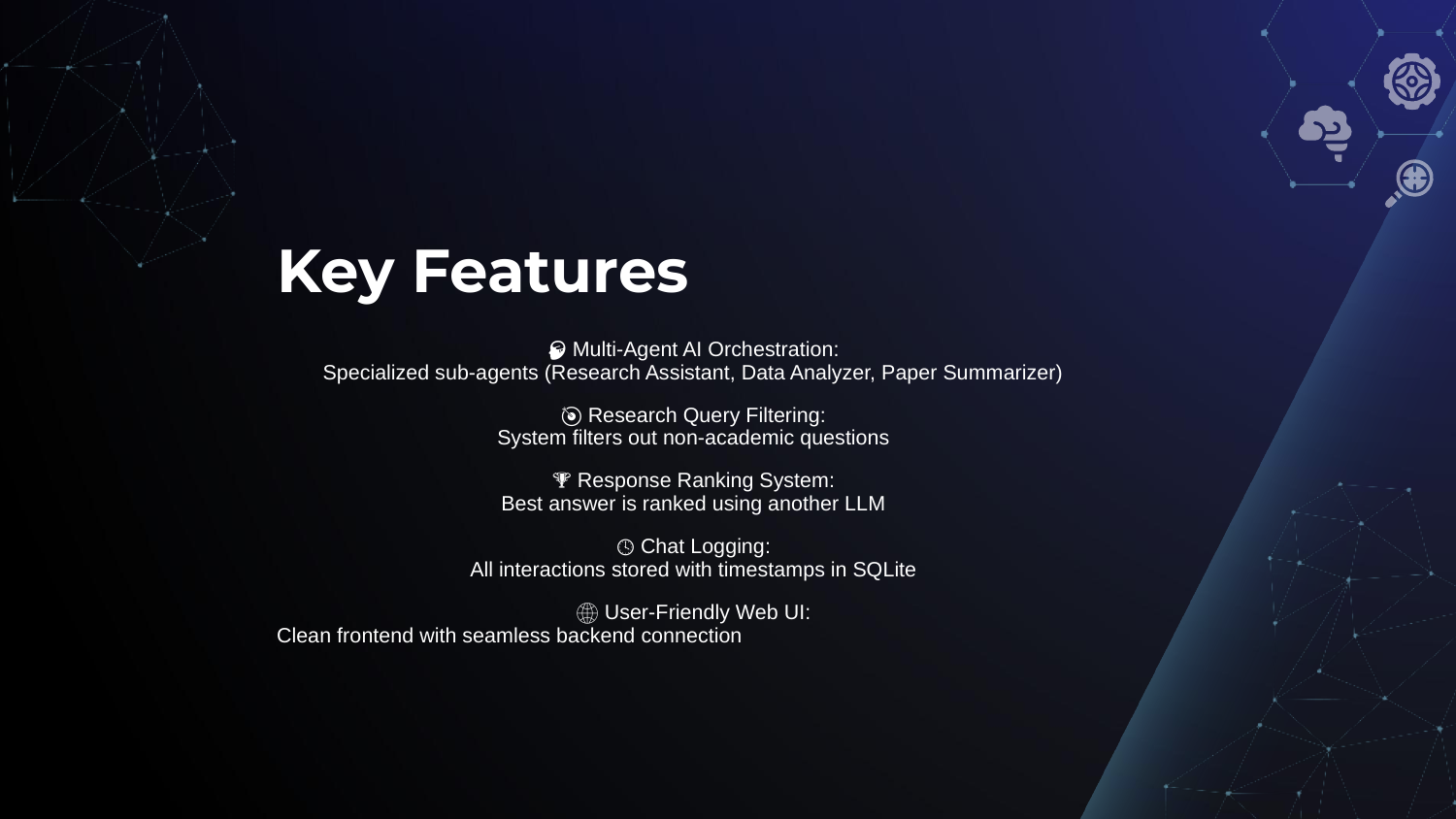

# Key Features
🧠 Multi-Agent AI Orchestration:
Specialized sub-agents (Research Assistant, Data Analyzer, Paper Summarizer)

🎯 Research Query Filtering:
System filters out non-academic questions

🏆 Response Ranking System:
Best answer is ranked using another LLM

🕓 Chat Logging:
All interactions stored with timestamps in SQLite

🌐 User-Friendly Web UI:
Clean frontend with seamless backend connection